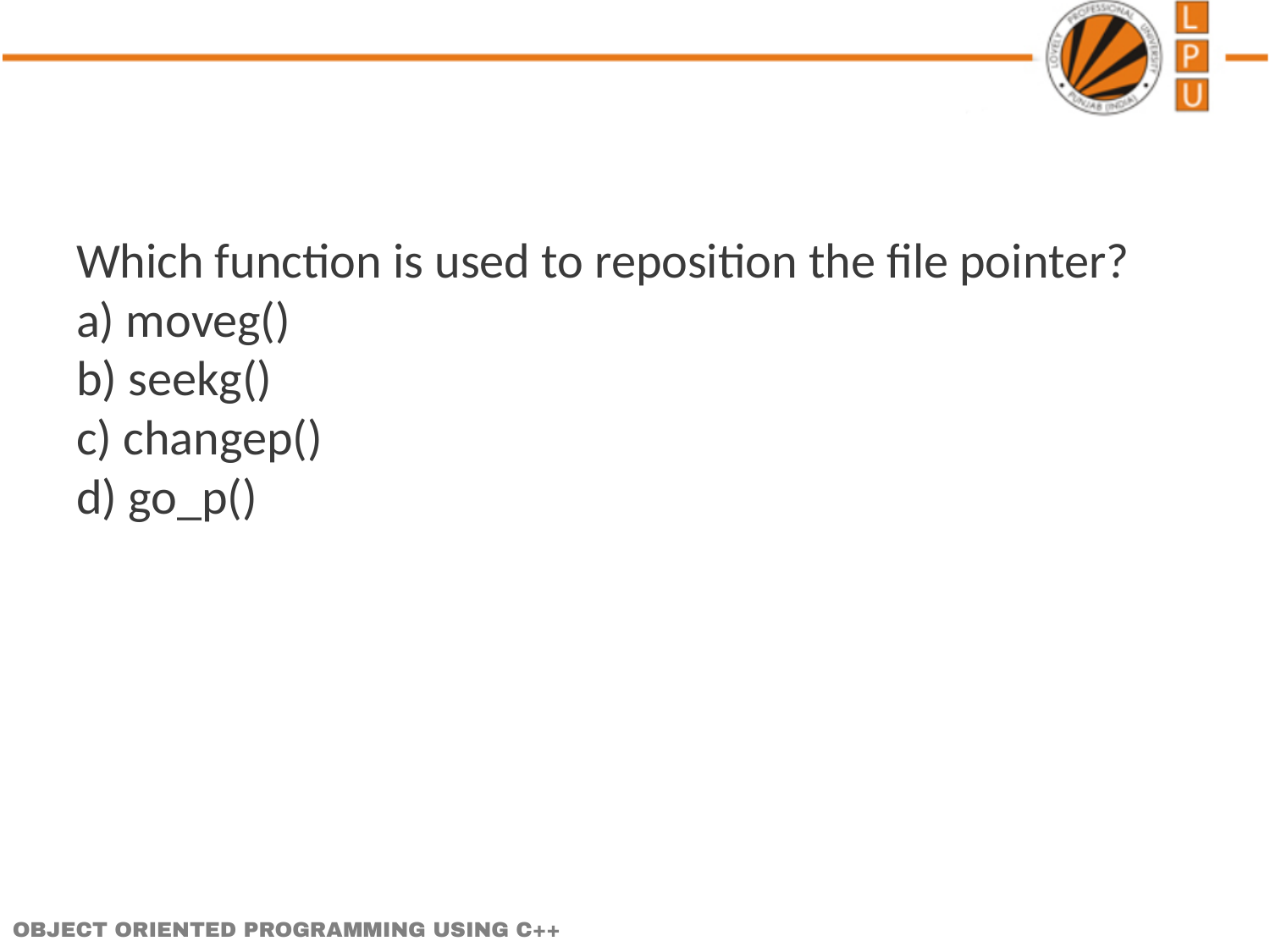

#
Which function is used to reposition the file pointer?
a) moveg()
b) seekg()
c) changep()
d) go_p()